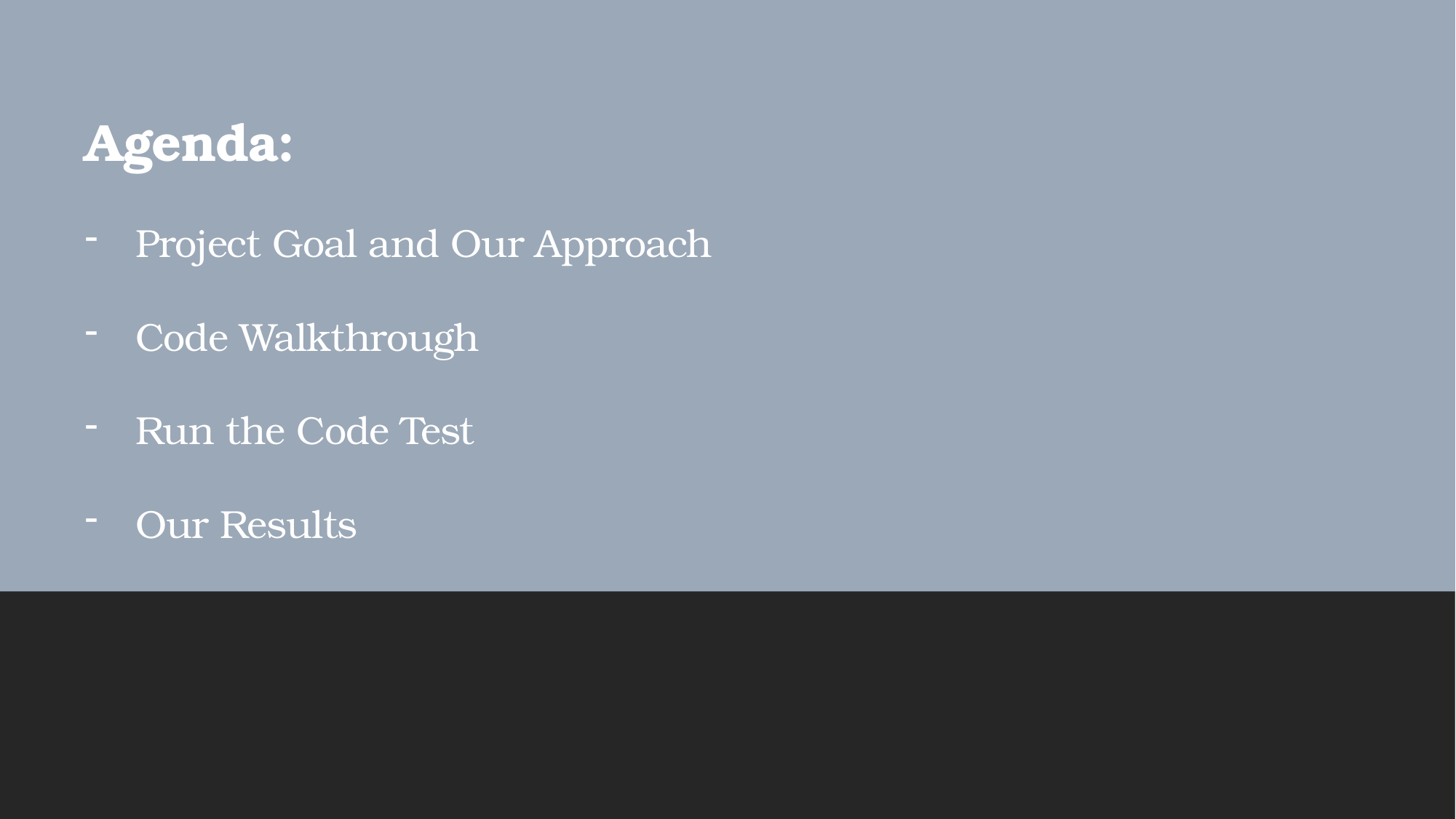

Agenda:
Project Goal and Our Approach
Code Walkthrough
Run the Code Test
Our Results